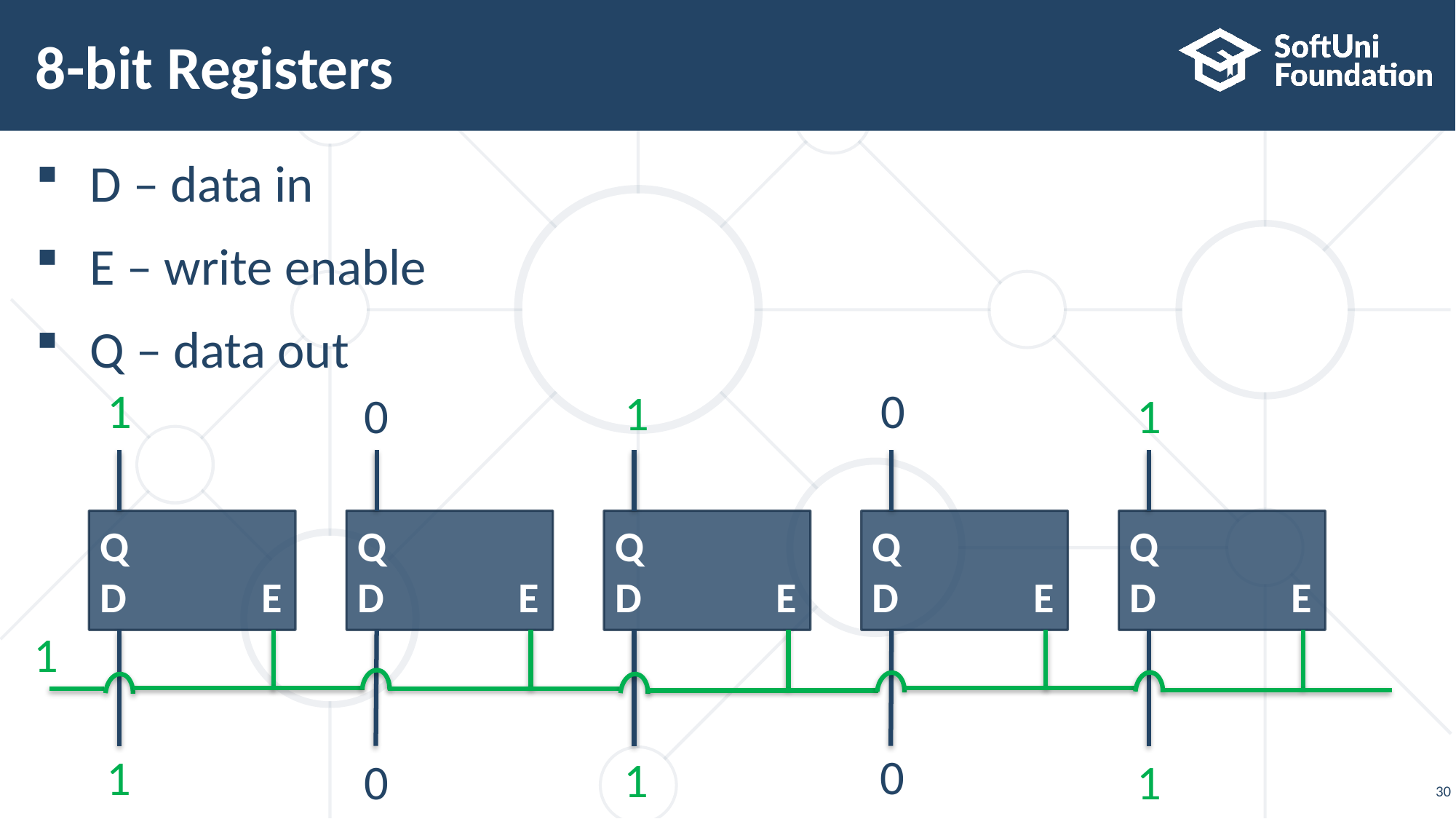

# 8-bit Registers
D – data in
E – write enable
Q – data out
0
1
1
0
1
Q
D              E
Q
D              E
Q
D              E
Q
D              E
Q
D              E
1

0
1
1
0
1
30